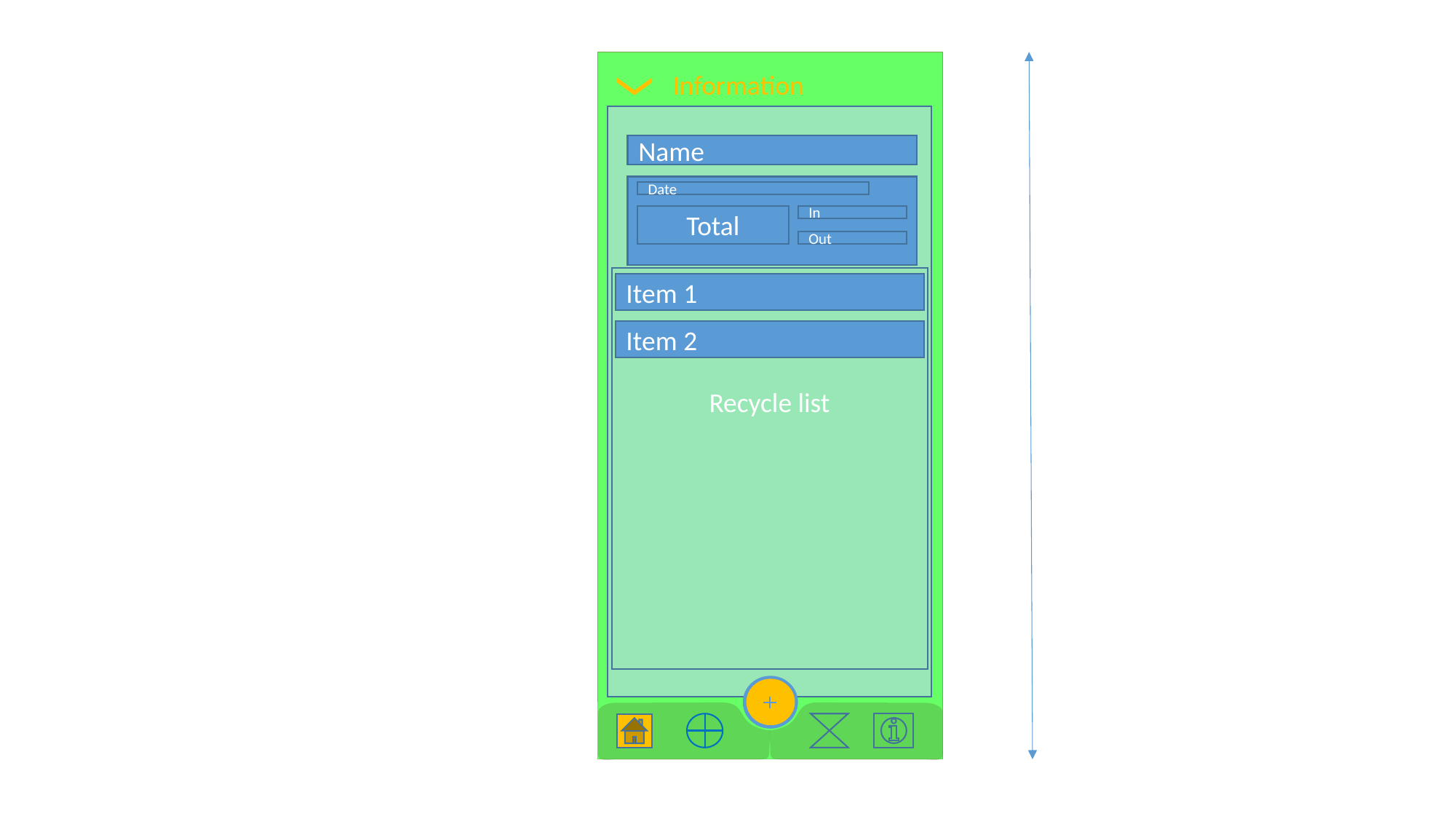

Information

Recycle list
Name

Date
Total
In
Out

Item 1
Item 2